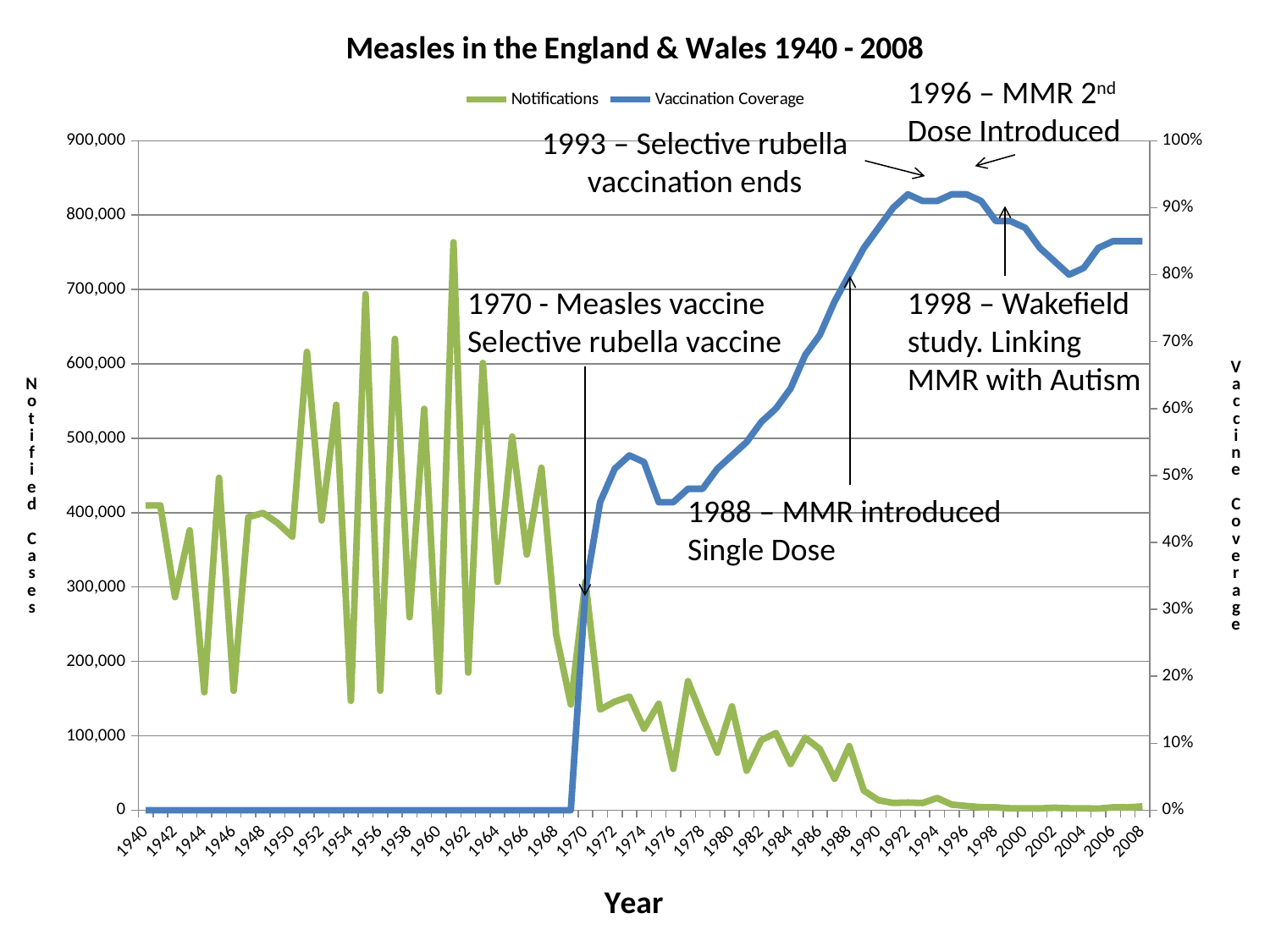

### Chart: Measles in the England & Wales 1940 - 2008

| Category | Notifications | Vaccination Coverage |
|---|---|---|
| 1940 | 409521.0 | 0.0 |
| 1941 | 409715.0 | 0.0 |
| 1942 | 286341.0 | 0.0 |
| 1943 | 376104.0 | 0.0 |
| 1944 | 158479.0 | 0.0 |
| 1945 | 446796.0 | 0.0 |
| 1946 | 160402.0 | 0.0 |
| 1947 | 393787.0 | 0.0 |
| 1948 | 399606.0 | 0.0 |
| 1949 | 385935.0 | 0.0 |
| 1950 | 367725.0 | 0.0 |
| 1951 | 616182.0 | 0.0 |
| 1952 | 389502.0 | 0.0 |
| 1953 | 545050.0 | 0.0 |
| 1954 | 146995.0 | 0.0 |
| 1955 | 693803.0 | 0.0 |
| 1956 | 160556.0 | 0.0 |
| 1957 | 633678.0 | 0.0 |
| 1958 | 259308.0 | 0.0 |
| 1959 | 539524.0 | 0.0 |
| 1960 | 159364.0 | 0.0 |
| 1961 | 763531.0 | 0.0 |
| 1962 | 184895.0 | 0.0 |
| 1963 | 601255.0 | 0.0 |
| 1964 | 306801.0 | 0.0 |
| 1965 | 502209.0 | 0.0 |
| 1966 | 343642.0 | 0.0 |
| 1967 | 460407.0 | 0.0 |
| 1968 | 236154.0 | 0.0 |
| 1969 | 142111.0 | 0.0 |
| 1970 | 307408.0 | 0.33000000000000046 |
| 1971 | 135241.0 | 0.46 |
| 1972 | 145916.0 | 0.51 |
| 1973 | 152578.0 | 0.53 |
| 1974 | 109636.0 | 0.52 |
| 1975 | 143072.0 | 0.46 |
| 1976 | 55502.0 | 0.46 |
| 1977 | 173361.0 | 0.4800000000000003 |
| 1978 | 124067.0 | 0.4800000000000003 |
| 1979 | 77363.0 | 0.51 |
| 1980 | 139487.0 | 0.53 |
| 1981 | 52979.0 | 0.55 |
| 1982 | 94195.0 | 0.5800000000000006 |
| 1983 | 103700.0 | 0.6000000000000006 |
| 1984 | 62079.0 | 0.6300000000000008 |
| 1985 | 97408.0 | 0.6800000000000009 |
| 1986 | 82054.0 | 0.7100000000000006 |
| 1987 | 42158.0 | 0.7600000000000008 |
| 1988 | 86001.0 | 0.8 |
| 1989 | 26222.0 | 0.8400000000000006 |
| 1990 | 13302.0 | 0.8700000000000007 |
| 1991 | 9680.0 | 0.9 |
| 1992 | 10268.0 | 0.92 |
| 1993 | 9612.0 | 0.91 |
| 1994 | 16375.0 | 0.91 |
| 1995 | 7447.0 | 0.92 |
| 1996 | 5614.0 | 0.92 |
| 1997 | 3962.0 | 0.91 |
| 1998 | 3728.0 | 0.8800000000000008 |
| 1999 | 2438.0 | 0.8800000000000008 |
| 2000 | 2378.0 | 0.8700000000000007 |
| 2001 | 2250.0 | 0.8400000000000006 |
| 2002 | 3232.0 | 0.8200000000000006 |
| 2003 | 2488.0 | 0.8 |
| 2004 | 2356.0 | 0.81 |
| 2005 | 2089.0 | 0.8400000000000006 |
| 2006 | 3705.0 | 0.8500000000000006 |
| 2007 | 3670.0 | 0.8500000000000006 |
| 2008 | 5088.0 | 0.8500000000000006 |
1996 – MMR 2nd Dose Introduced
1993 – Selective rubella vaccination ends
1970 - Measles vaccine
Selective rubella vaccine
1998 – Wakefield study. Linking MMR with Autism
1988 – MMR introduced
Single Dose